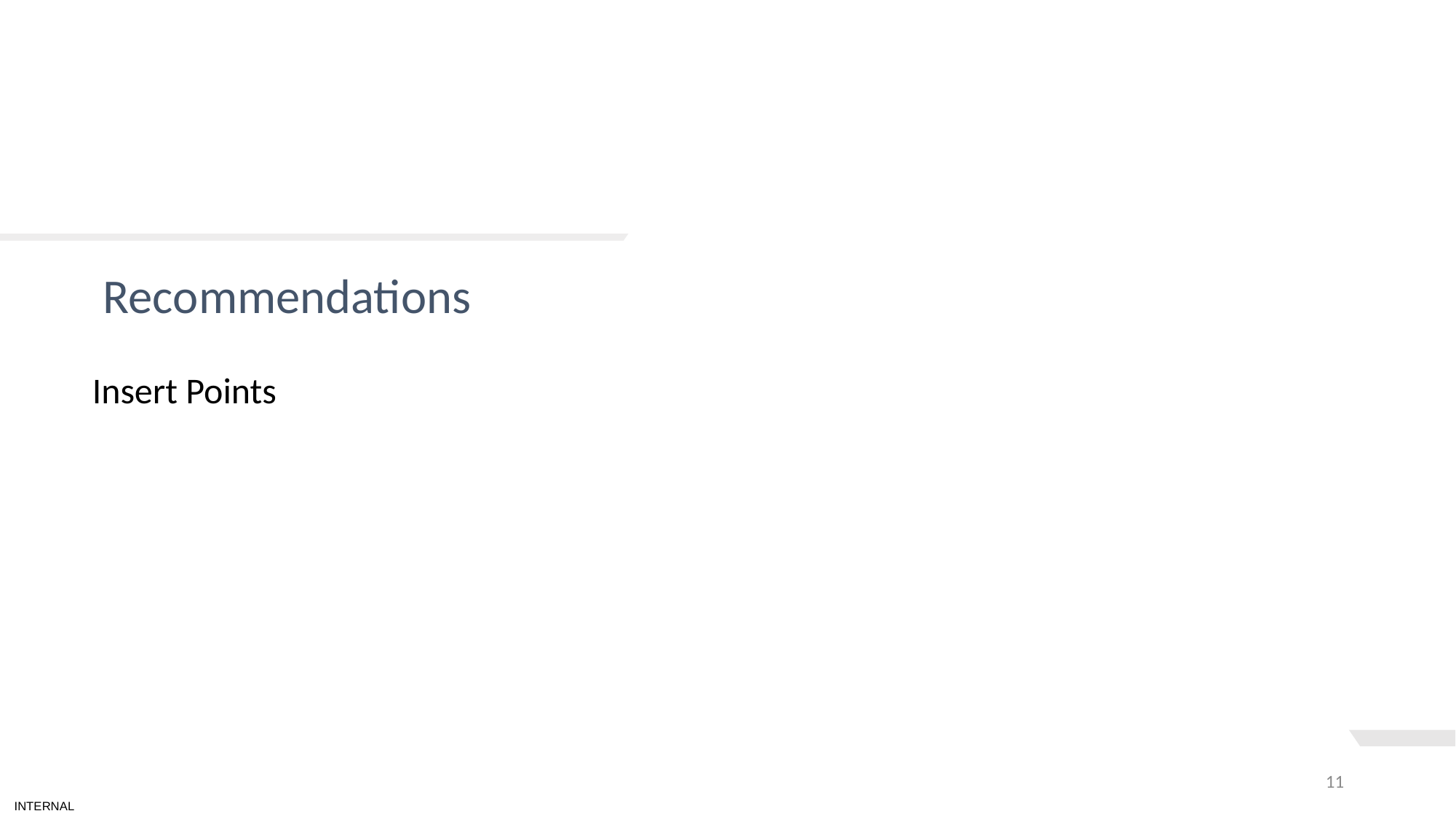

# TEXT LAYOUT 1
Recommendations
Insert Points

11